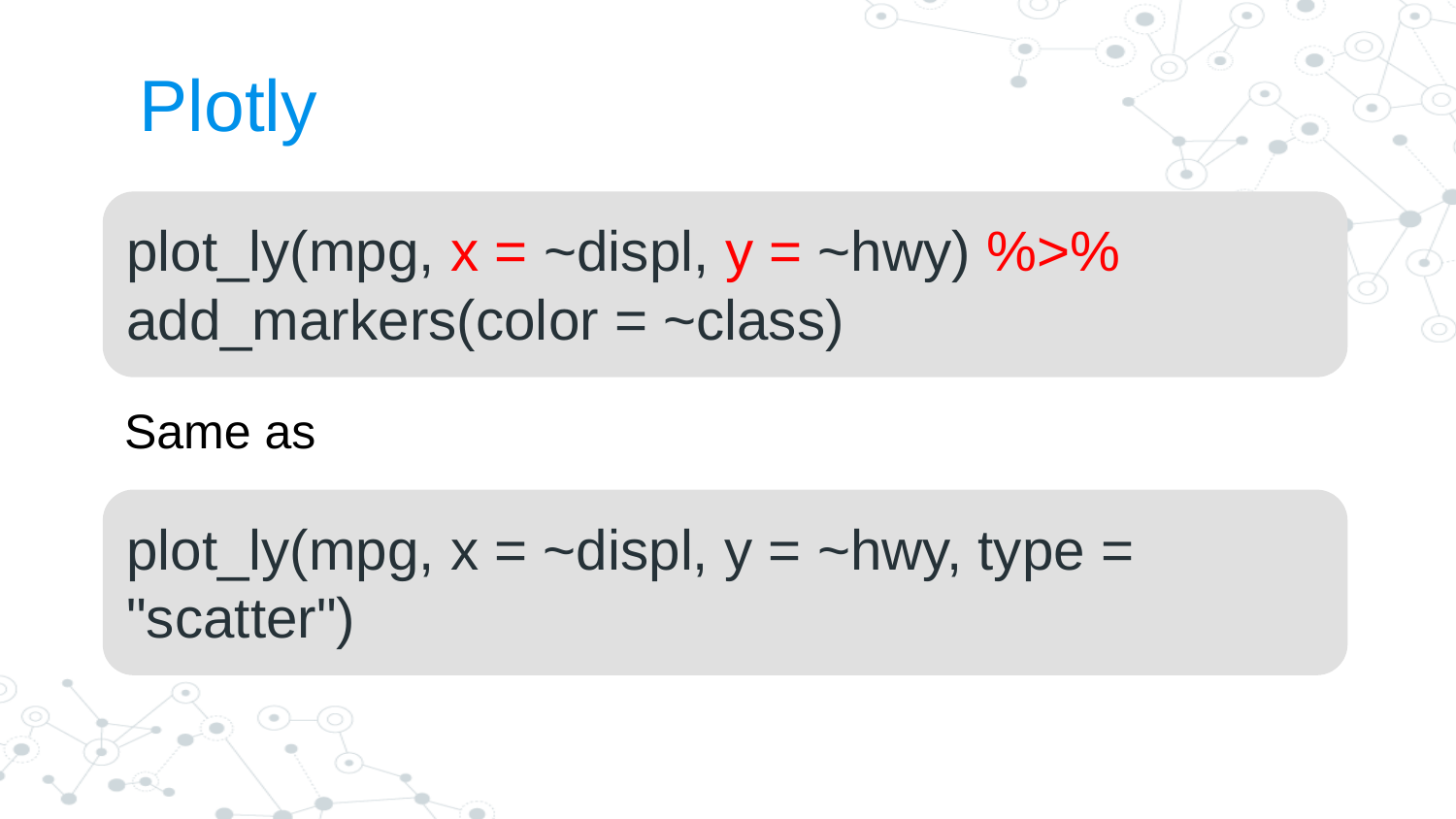

# Plotly
plot_ly(mpg, x = ~displ, y = ~hwy) %>% add_markers(color = ~class)
Same as
plot_ly(mpg, x = ~displ, y = ~hwy, type = "scatter")